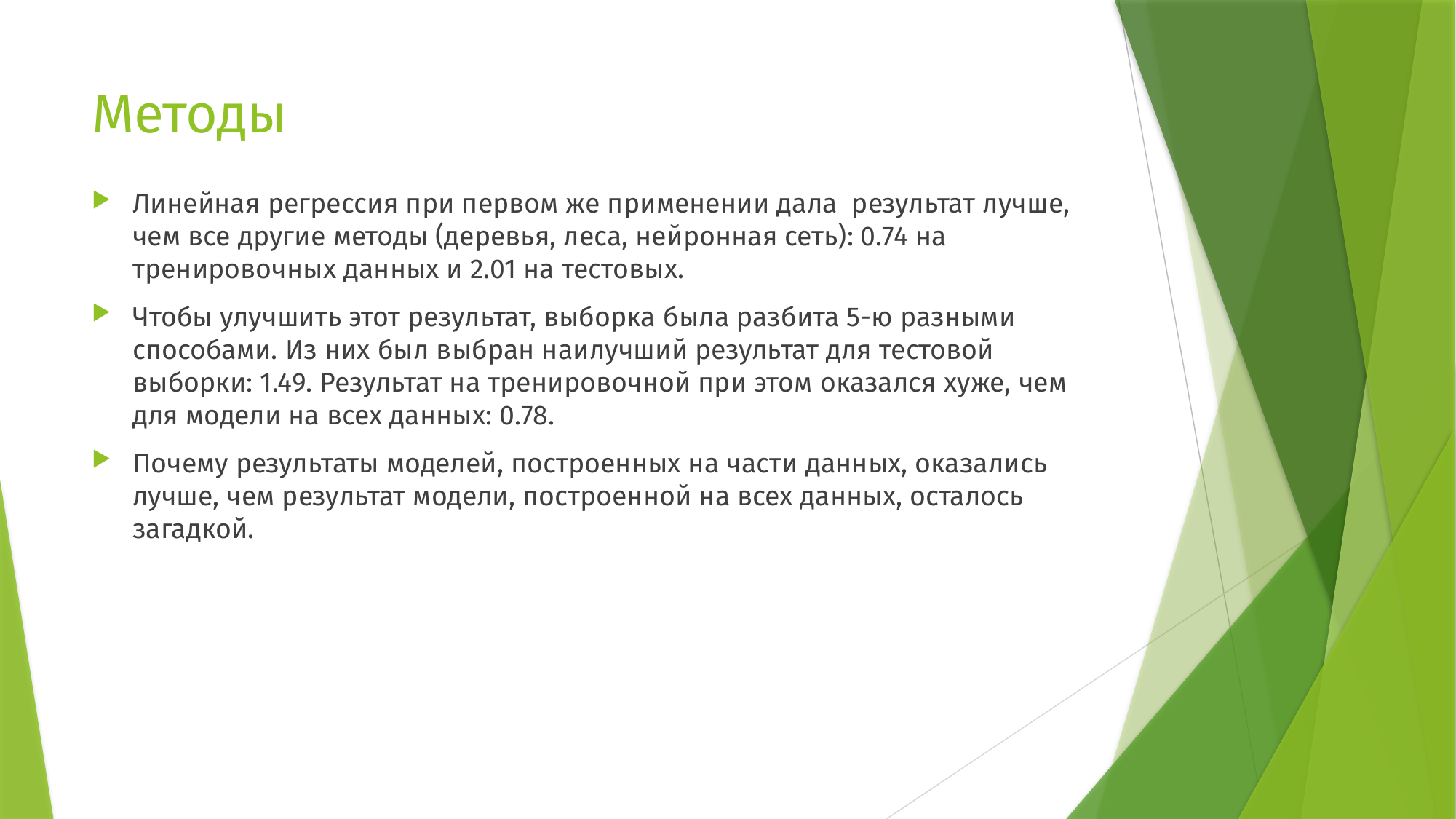

# Методы
Линейная регрессия при первом же применении дала  результат лучше, чем все другие методы (деревья, леса, нейронная сеть): 0.74 на тренировочных данных и 2.01 на тестовых.
Чтобы улучшить этот результат, выборка была разбита 5-ю разными способами. Из них был выбран наилучший результат для тестовой выборки: 1.49. Результат на тренировочной при этом оказался хуже, чем для модели на всех данных: 0.78.
Почему результаты моделей, построенных на части данных, оказались лучше, чем результат модели, построенной на всех данных, осталось загадкой.